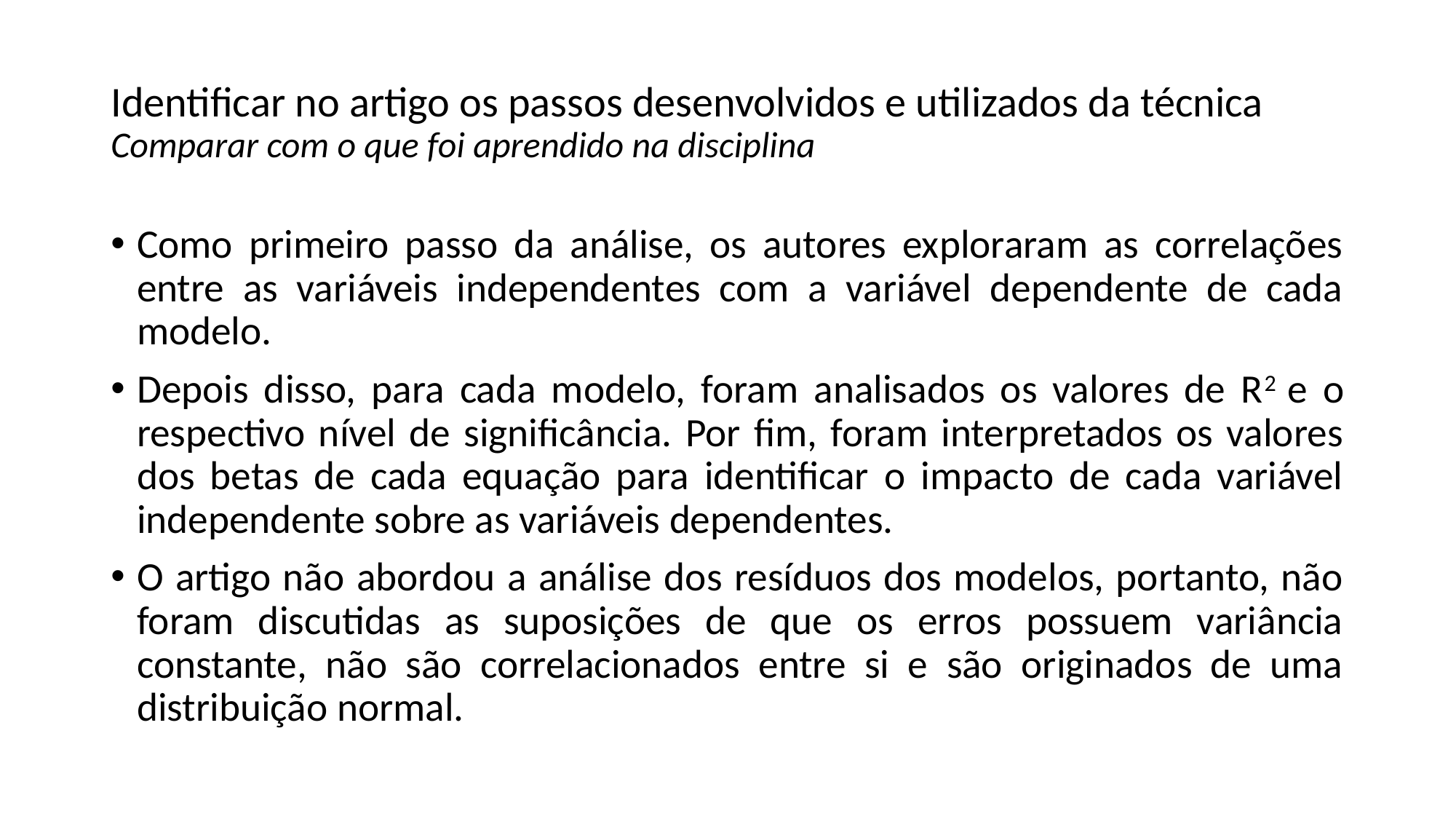

# Identificar no artigo os passos desenvolvidos e utilizados da técnica Comparar com o que foi aprendido na disciplina
Como primeiro passo da análise, os autores exploraram as correlações entre as variáveis independentes com a variável dependente de cada modelo.
Depois disso, para cada modelo, foram analisados os valores de R2 e o respectivo nível de significância. Por fim, foram interpretados os valores dos betas de cada equação para identificar o impacto de cada variável independente sobre as variáveis dependentes.
O artigo não abordou a análise dos resíduos dos modelos, portanto, não foram discutidas as suposições de que os erros possuem variância constante, não são correlacionados entre si e são originados de uma distribuição normal.